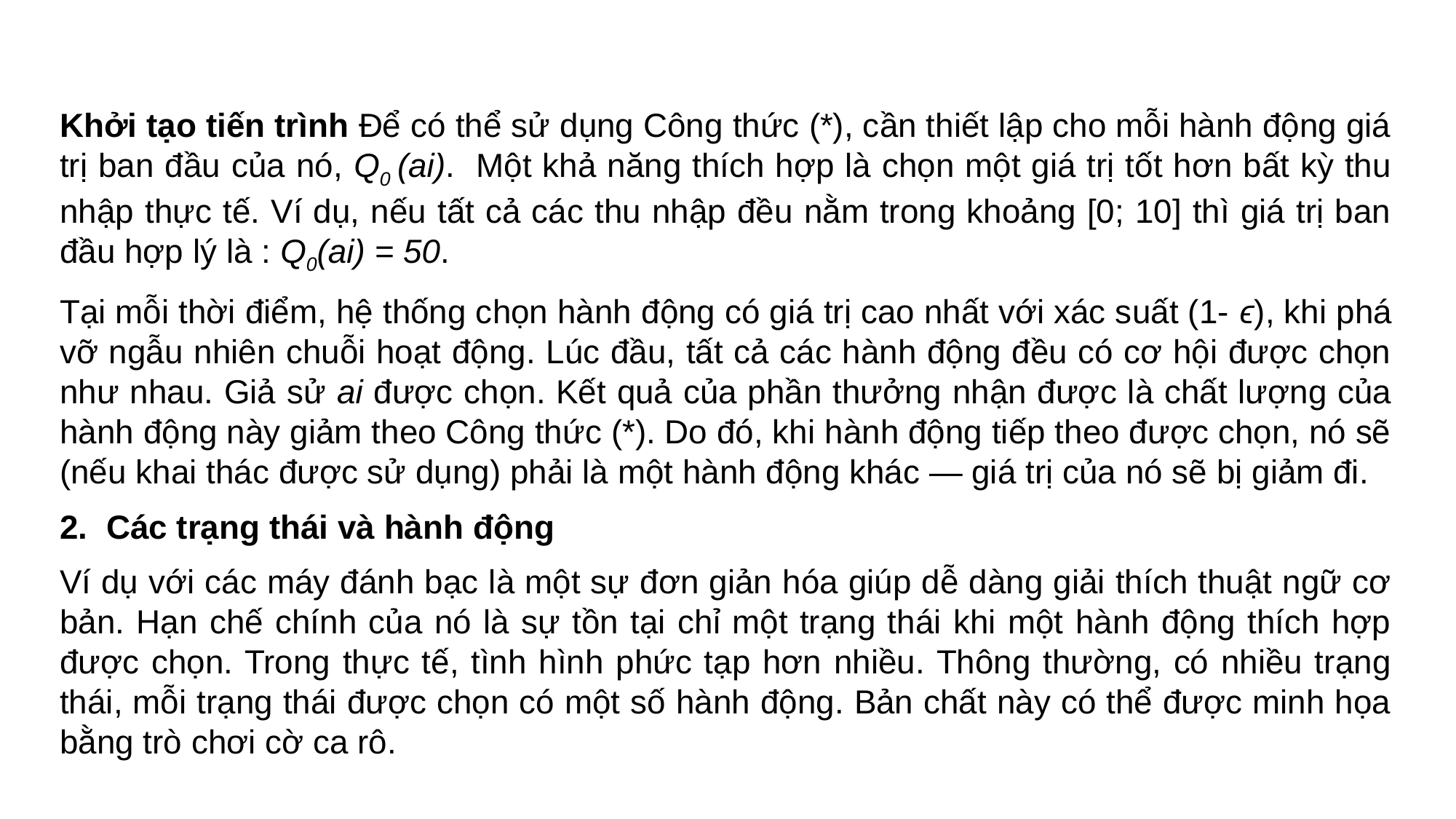

#

Khởi tạo tiến trình Để có thể sử dụng Công thức (*), cần thiết lập cho mỗi hành động giá trị ban đầu của nó, Q0 (ai).  Một khả năng thích hợp là chọn một giá trị tốt hơn bất kỳ thu nhập thực tế. Ví dụ, nếu tất cả các thu nhập đều nằm trong khoảng [0; 10] thì giá trị ban đầu hợp lý là : Q0(ai) = 50.
Tại mỗi thời điểm, hệ thống chọn hành động có giá trị cao nhất với xác suất (1- ϵ), khi phá vỡ ngẫu nhiên chuỗi hoạt động. Lúc đầu, tất cả các hành động đều có cơ hội được chọn như nhau. Giả sử ai được chọn. Kết quả của phần thưởng nhận được là chất lượng của hành động này giảm theo Công thức (*). Do đó, khi hành động tiếp theo được chọn, nó sẽ (nếu khai thác được sử dụng) phải là một hành động khác — giá trị của nó sẽ bị giảm đi.
2.  Các trạng thái và hành động
Ví dụ với các máy đánh bạc là một sự đơn giản hóa giúp dễ dàng giải thích thuật ngữ cơ bản. Hạn chế chính của nó là sự tồn tại chỉ một trạng thái khi một hành động thích hợp được chọn. Trong thực tế, tình hình phức tạp hơn nhiều. Thông thường, có nhiều trạng thái, mỗi trạng thái được chọn có một số hành động. Bản chất này có thể được minh họa bằng trò chơi cờ ca rô.